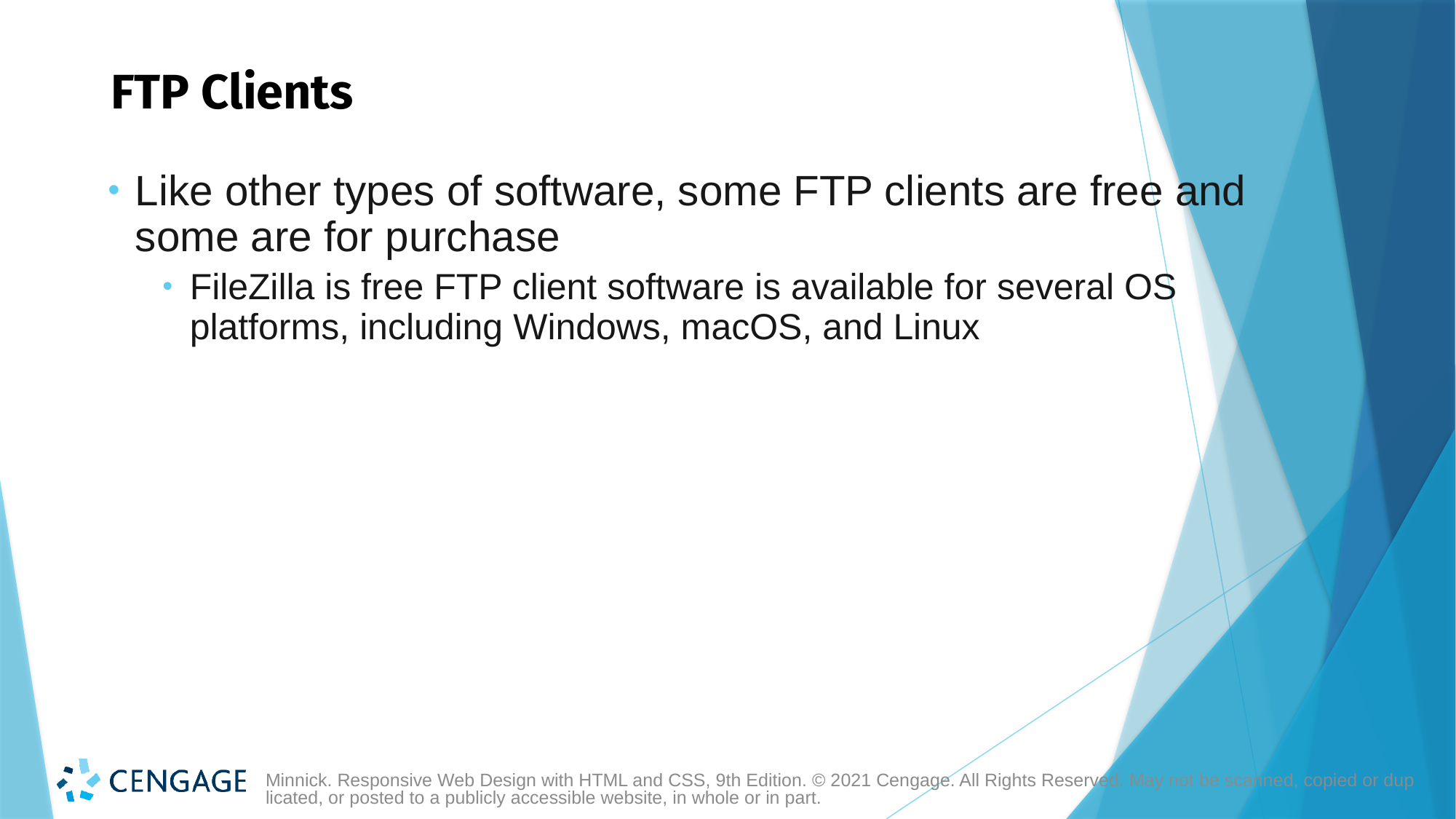

# FTP Clients
Like other types of software, some FTP clients are free and some are for purchase
FileZilla is free FTP client software is available for several OS platforms, including Windows, macOS, and Linux
Minnick. Responsive Web Design with HTML and CSS, 9th Edition. © 2021 Cengage. All Rights Reserved. May not be scanned, copied or duplicated, or posted to a publicly accessible website, in whole or in part.